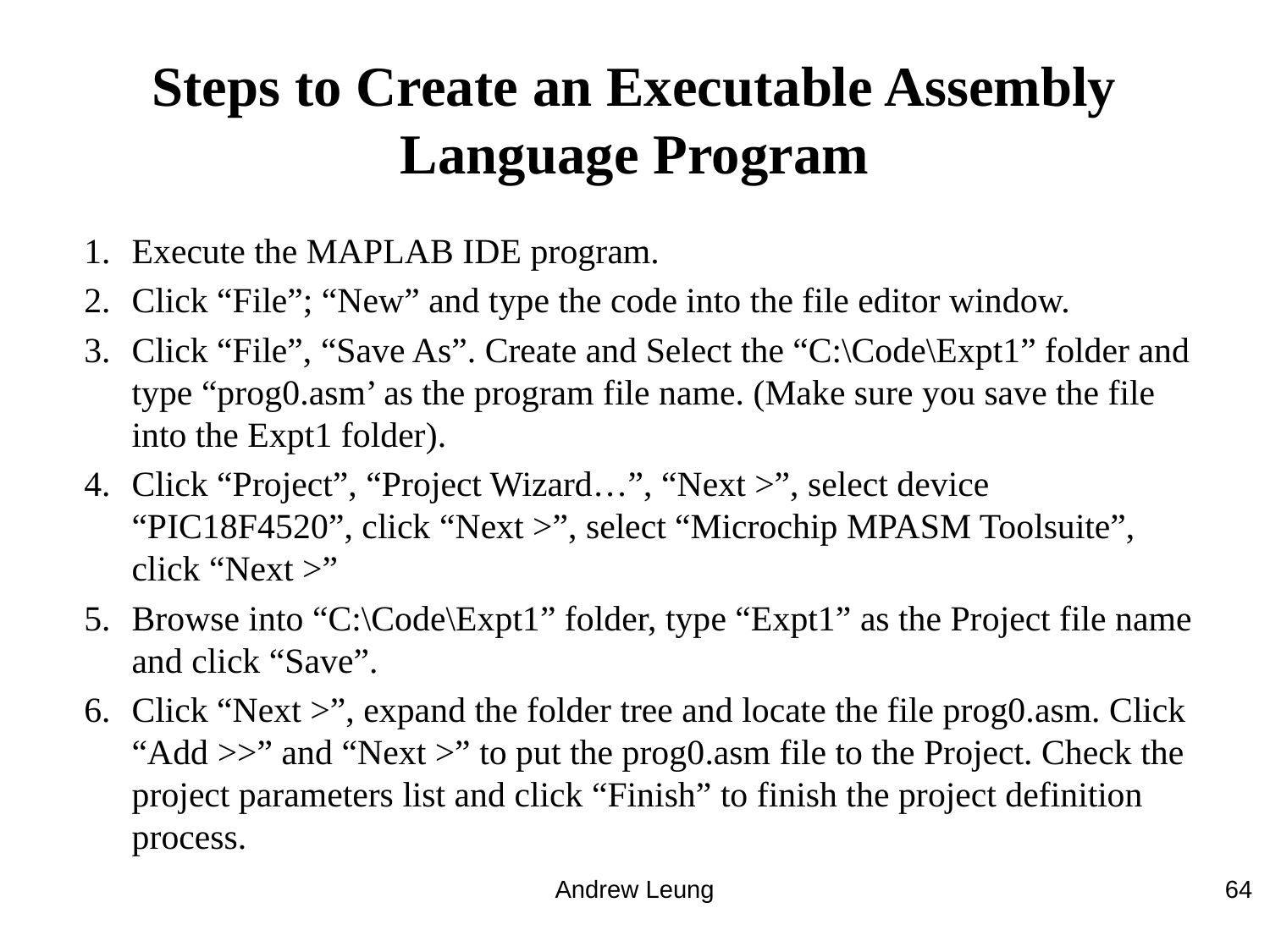

# Steps to Create an Executable Assembly Language Program
Execute the MAPLAB IDE program.
Click “File”; “New” and type the code into the file editor window.
Click “File”, “Save As”. Create and Select the “C:\Code\Expt1” folder and type “prog0.asm’ as the program file name. (Make sure you save the file into the Expt1 folder).
Click “Project”, “Project Wizard…”, “Next >”, select device “PIC18F4520”, click “Next >”, select “Microchip MPASM Toolsuite”, click “Next >”
Browse into “C:\Code\Expt1” folder, type “Expt1” as the Project file name and click “Save”.
Click “Next >”, expand the folder tree and locate the file prog0.asm. Click “Add >>” and “Next >” to put the prog0.asm file to the Project. Check the project parameters list and click “Finish” to finish the project definition process.
Andrew Leung
64